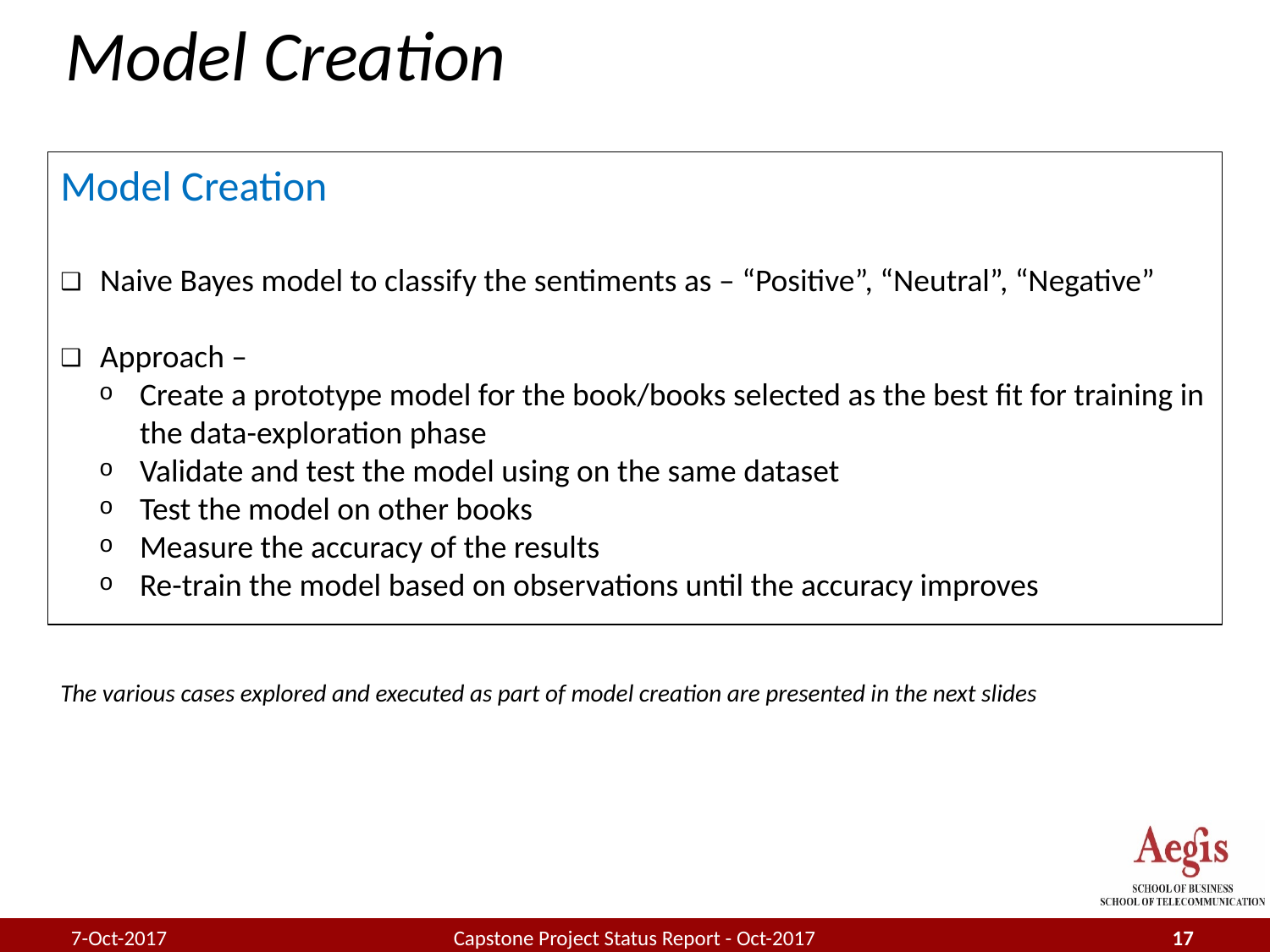

# Model Creation
Model Creation

Naive Bayes model to classify the sentiments as – “Positive”, “Neutral”, “Negative”

Approach –
Create a prototype model for the book/books selected as the best fit for training in the data-exploration phase
Validate and test the model using on the same dataset
Test the model on other books
Measure the accuracy of the results
Re-train the model based on observations until the accuracy improves
The various cases explored and executed as part of model creation are presented in the next slides
7-Oct-2017
Capstone Project Status Report - Oct-2017
17